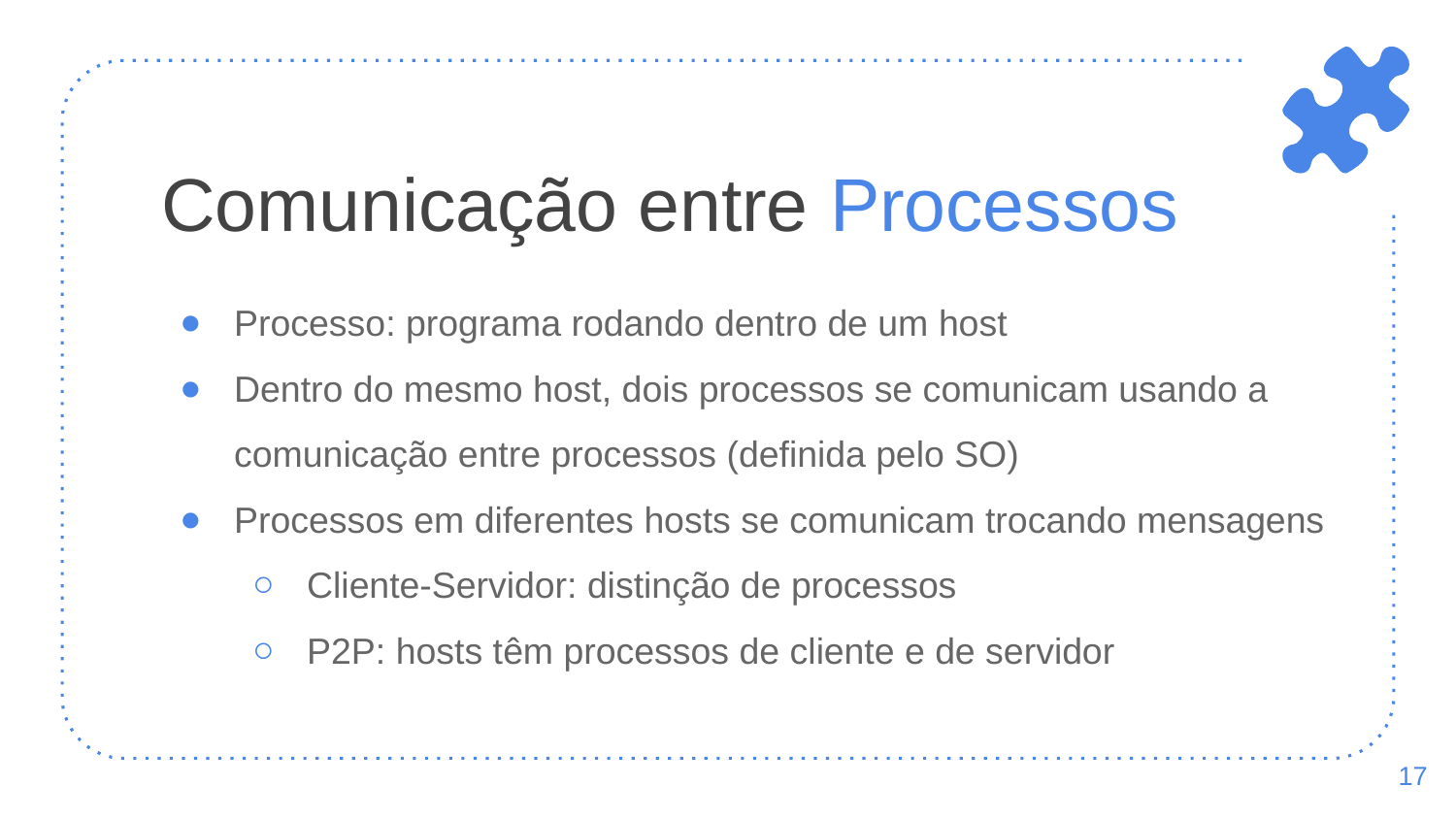

# Comunicação entre Processos
Processo: programa rodando dentro de um host
Dentro do mesmo host, dois processos se comunicam usando a comunicação entre processos (definida pelo SO)
Processos em diferentes hosts se comunicam trocando mensagens
Cliente-Servidor: distinção de processos
P2P: hosts têm processos de cliente e de servidor
17